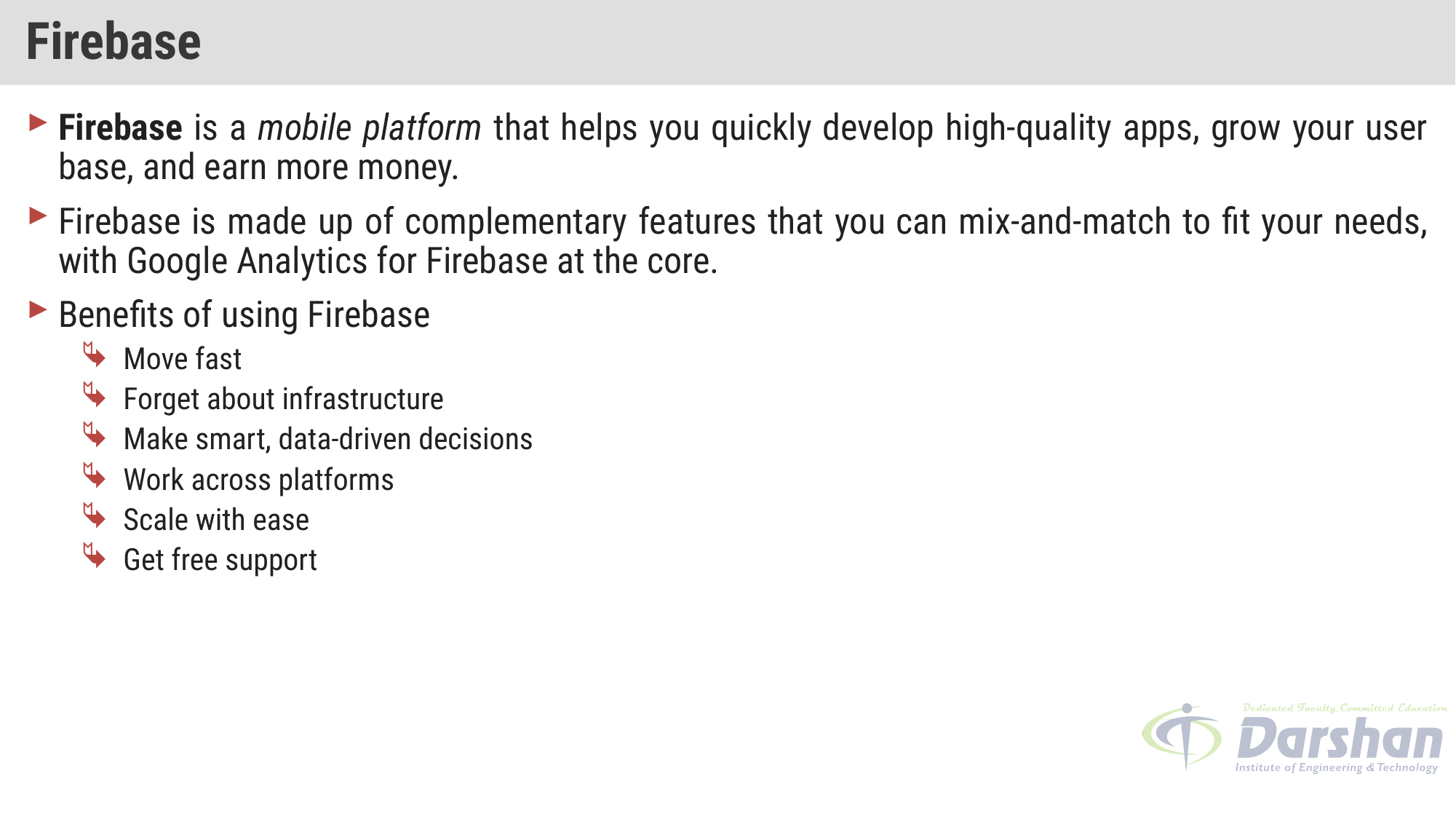

# Firebase
Firebase is a mobile platform that helps you quickly develop high-quality apps, grow your user base, and earn more money.
Firebase is made up of complementary features that you can mix-and-match to fit your needs, with Google Analytics for Firebase at the core.
Benefits of using Firebase
Move fast
Forget about infrastructure
Make smart, data-driven decisions
Work across platforms
Scale with ease
Get free support